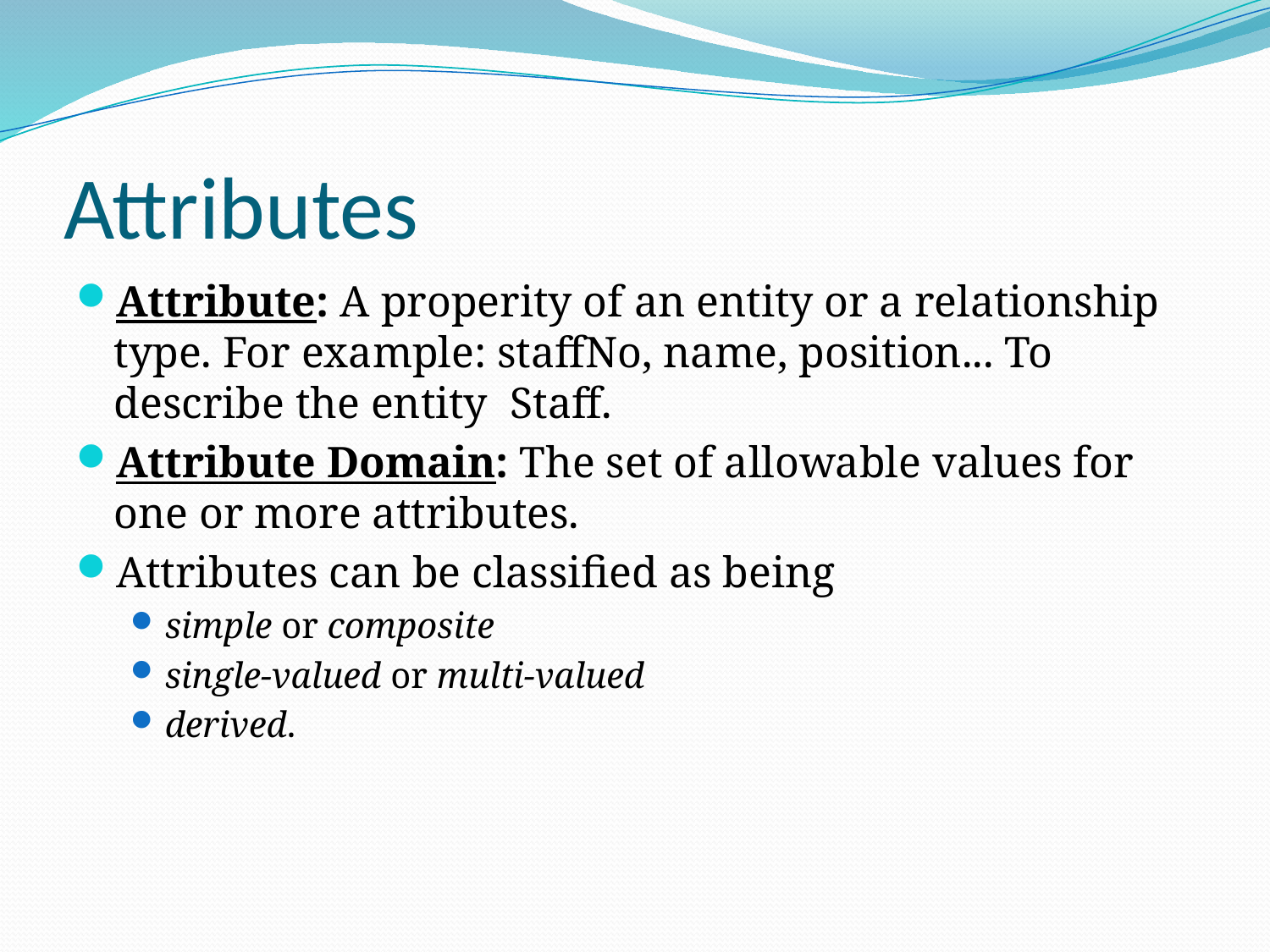

# Attributes
Attribute: A properity of an entity or a relationship type. For example: staffNo, name, position... To describe the entity  Staff.
Attribute Domain: The set of allowable values for one or more attributes.
Attributes can be classified as being
simple or composite
single-valued or multi-valued
derived.